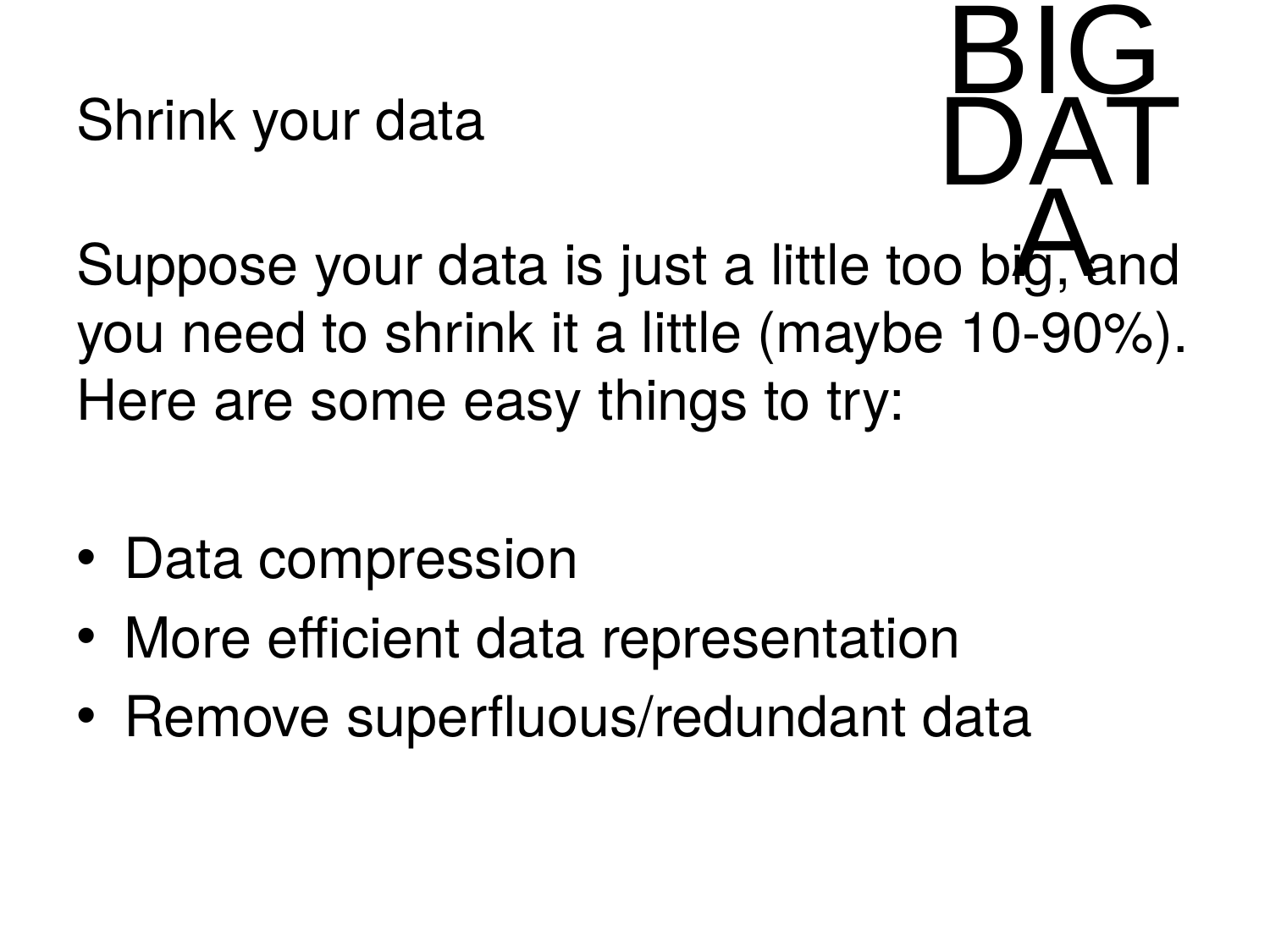

# Shrink your data
Suppose your data is just a little too big, and you need to shrink it a little (maybe 10-90%). Here are some easy things to try:

Data compression
More efficient data representation
Remove superfluous/redundant data